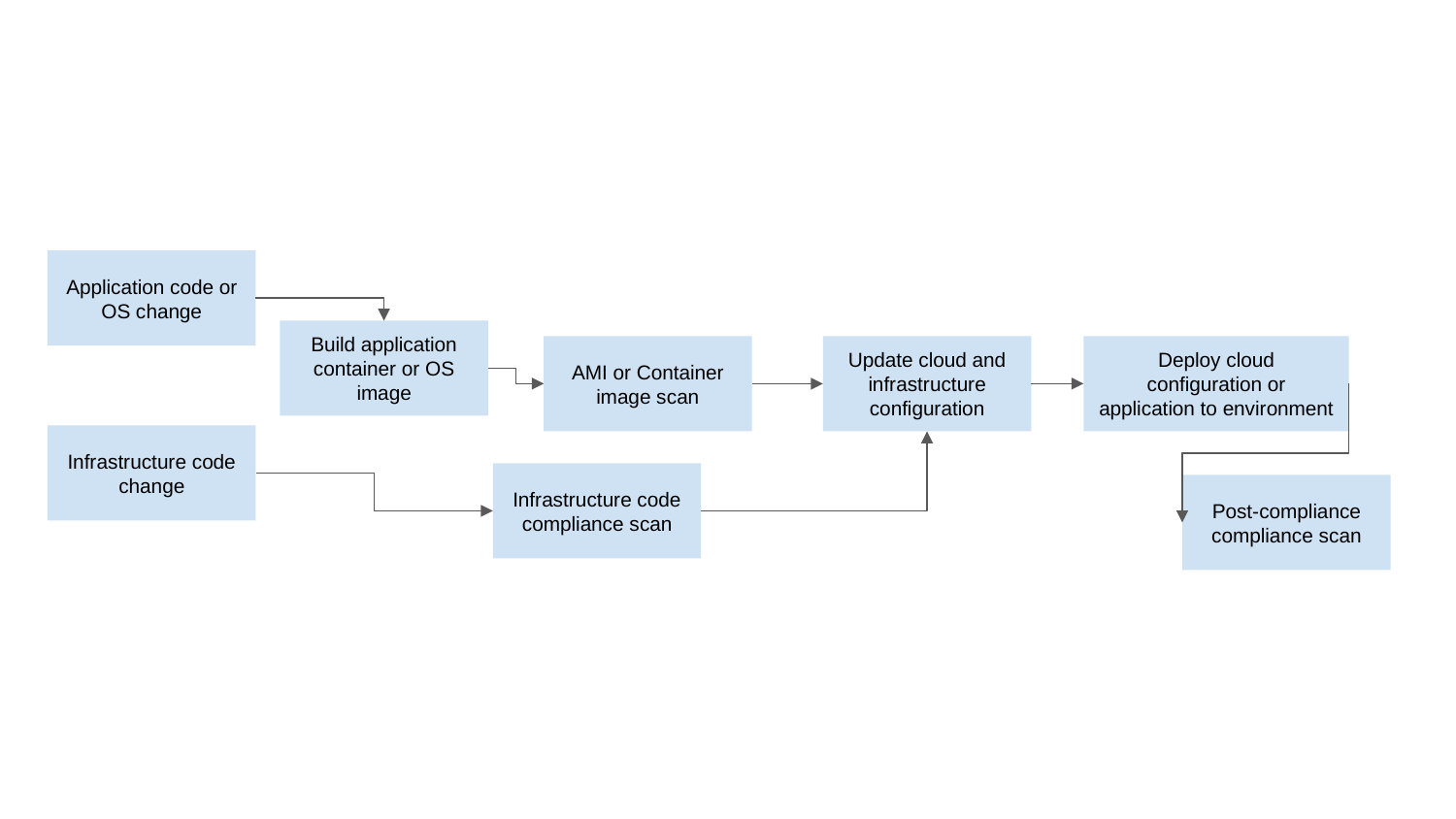

Application code or OS change
Build application container or OS image
AMI or Container image scan
Deploy cloud configuration or application to environment
Update cloud and infrastructure configuration
Infrastructure code change
Infrastructure code compliance scan
Post-compliance compliance scan